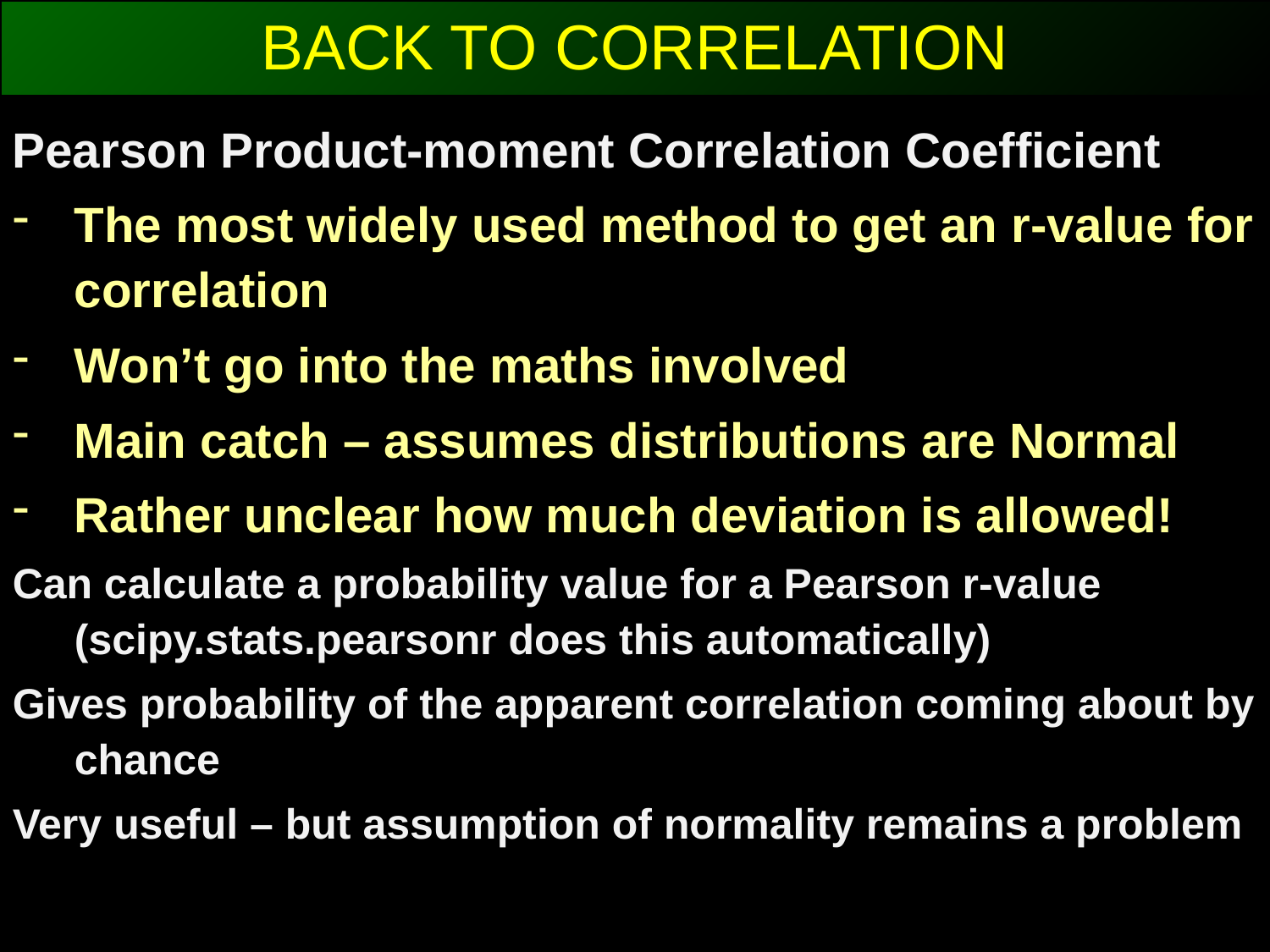

BACK TO CORRELATION

Pearson Product-moment Correlation Coefficient
The most widely used method to get an r-value for correlation
Won’t go into the maths involved
Main catch – assumes distributions are Normal
Rather unclear how much deviation is allowed!
Can calculate a probability value for a Pearson r-value (scipy.stats.pearsonr does this automatically)
Gives probability of the apparent correlation coming about by chance
Very useful – but assumption of normality remains a problem